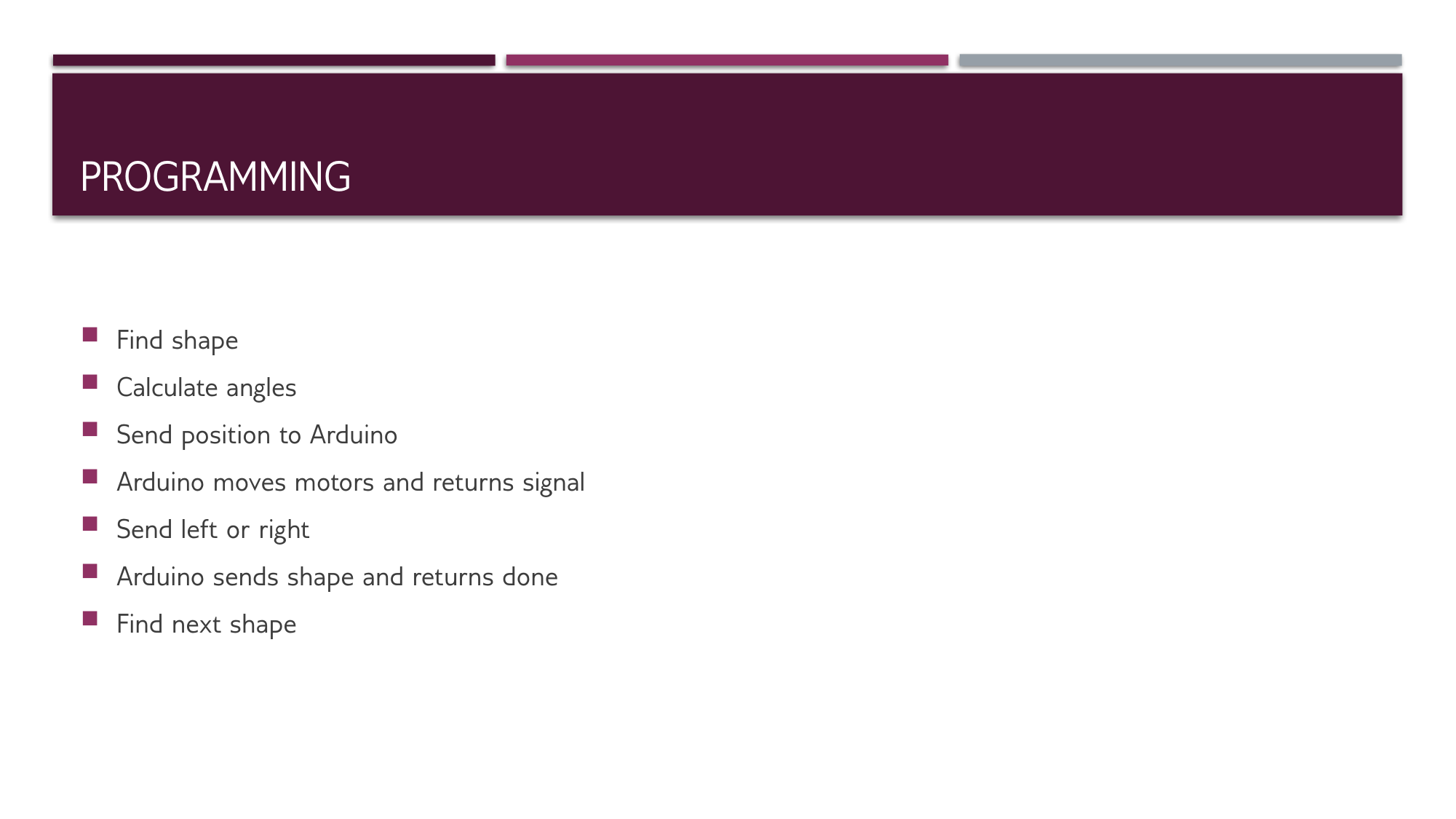

# Programming
Find shape
Calculate angles
Send position to Arduino
Arduino moves motors and returns signal
Send left or right
Arduino sends shape and returns done
Find next shape